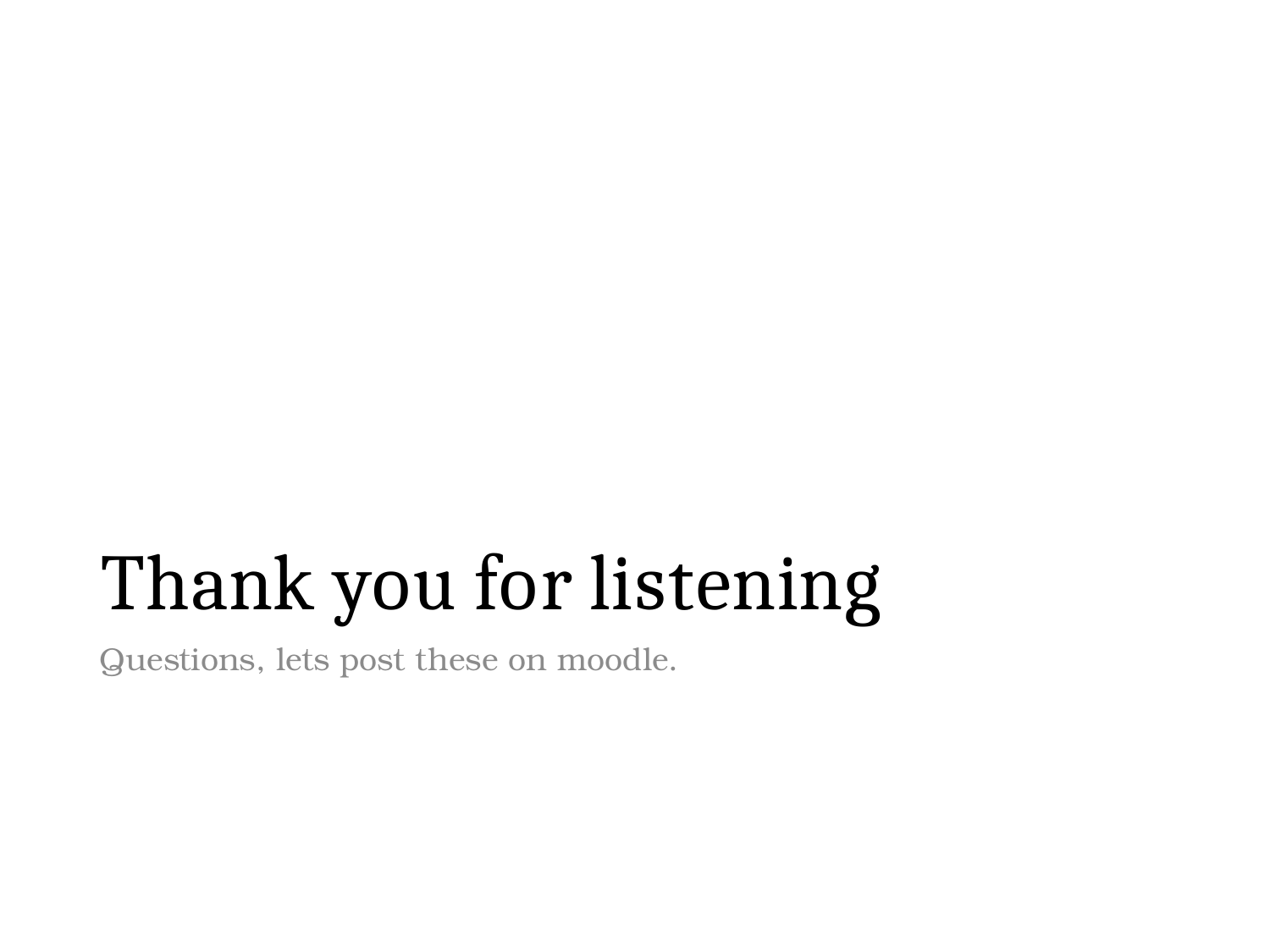

# Thank you for listening
Questions, lets post these on moodle.